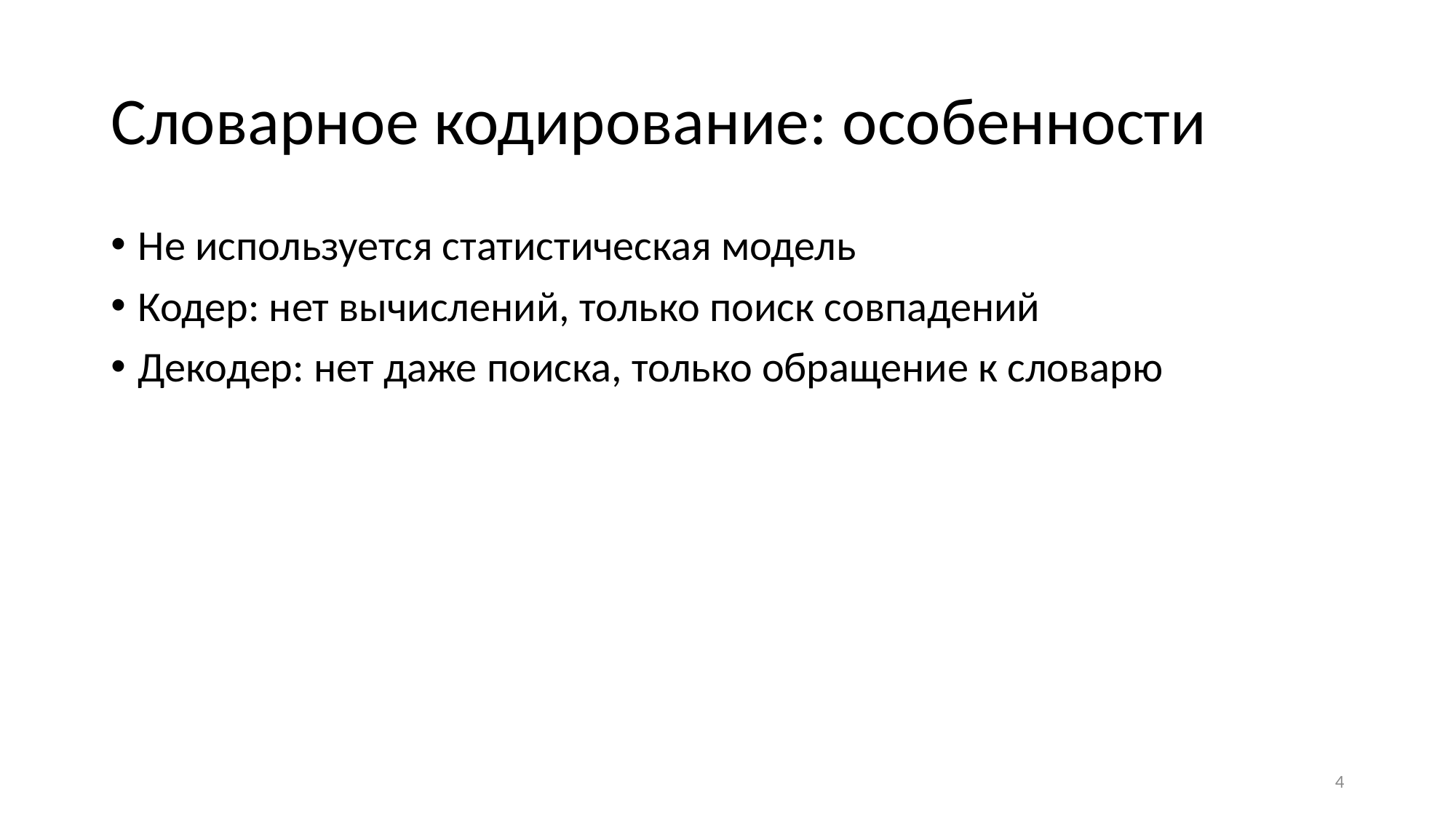

# Словарное кодирование: особенности
Не используется статистическая модель
Кодер: нет вычислений, только поиск совпадений
Декодер: нет даже поиска, только обращение к словарю

4